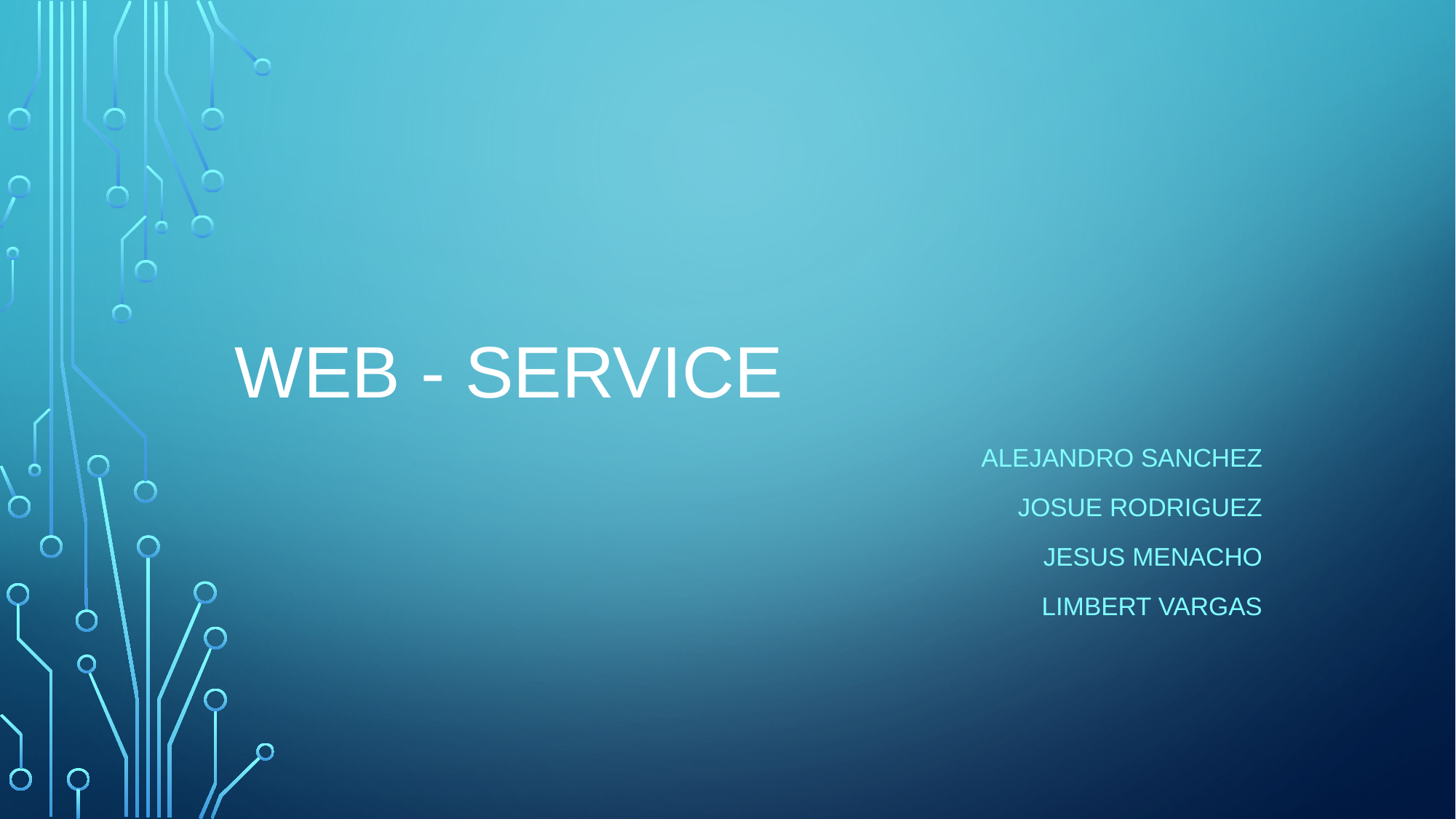

# Web - service
Alejandro Sanchez
Josue Rodriguez
Jesus menacho
Limbert Vargas